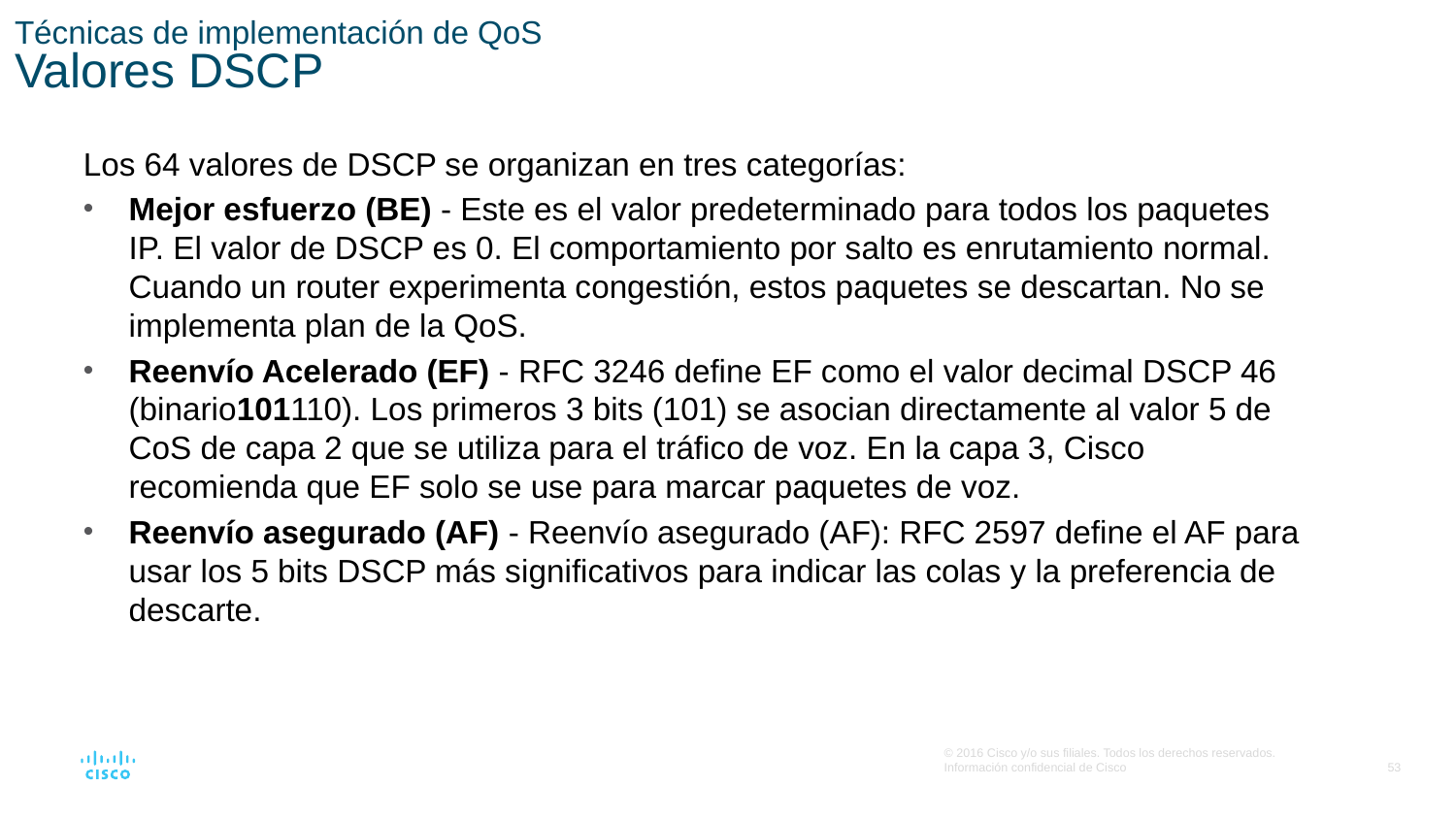

# Técnicas de implementación de QoS Valores DSCP
Los 64 valores de DSCP se organizan en tres categorías:
Mejor esfuerzo (BE) - Este es el valor predeterminado para todos los paquetes IP. El valor de DSCP es 0. El comportamiento por salto es enrutamiento normal. Cuando un router experimenta congestión, estos paquetes se descartan. No se implementa plan de la QoS.
Reenvío Acelerado (EF) - RFC 3246 define EF como el valor decimal DSCP 46 (binario101110). Los primeros 3 bits (101) se asocian directamente al valor 5 de CoS de capa 2 que se utiliza para el tráfico de voz. En la capa 3, Cisco recomienda que EF solo se use para marcar paquetes de voz.
Reenvío asegurado (AF) - Reenvío asegurado (AF): RFC 2597 define el AF para usar los 5 bits DSCP más significativos para indicar las colas y la preferencia de descarte.